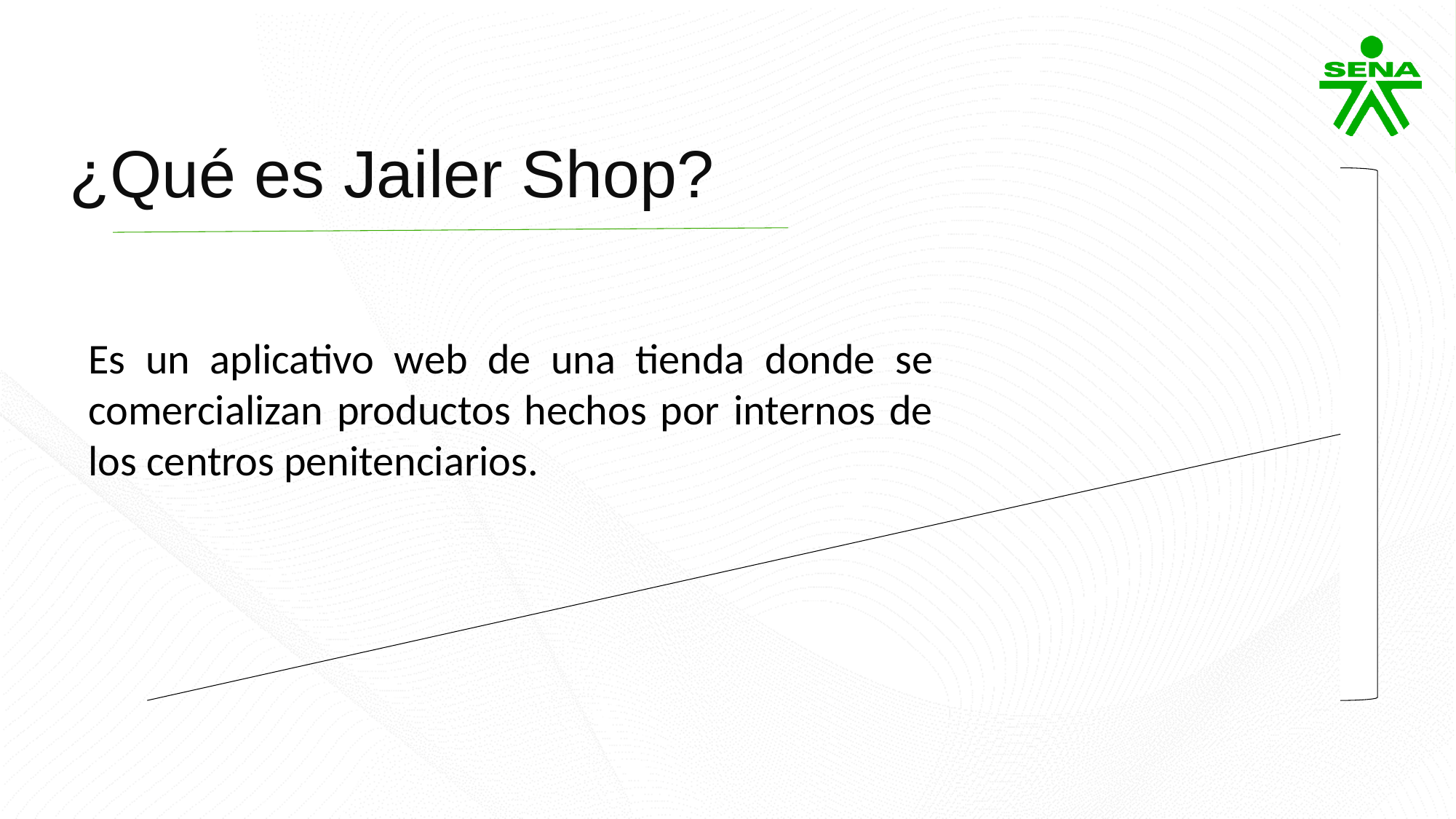

¿Qué es Jailer Shop?

Es un aplicativo web de una tienda donde se comercializan productos hechos por internos de los centros penitenciarios.